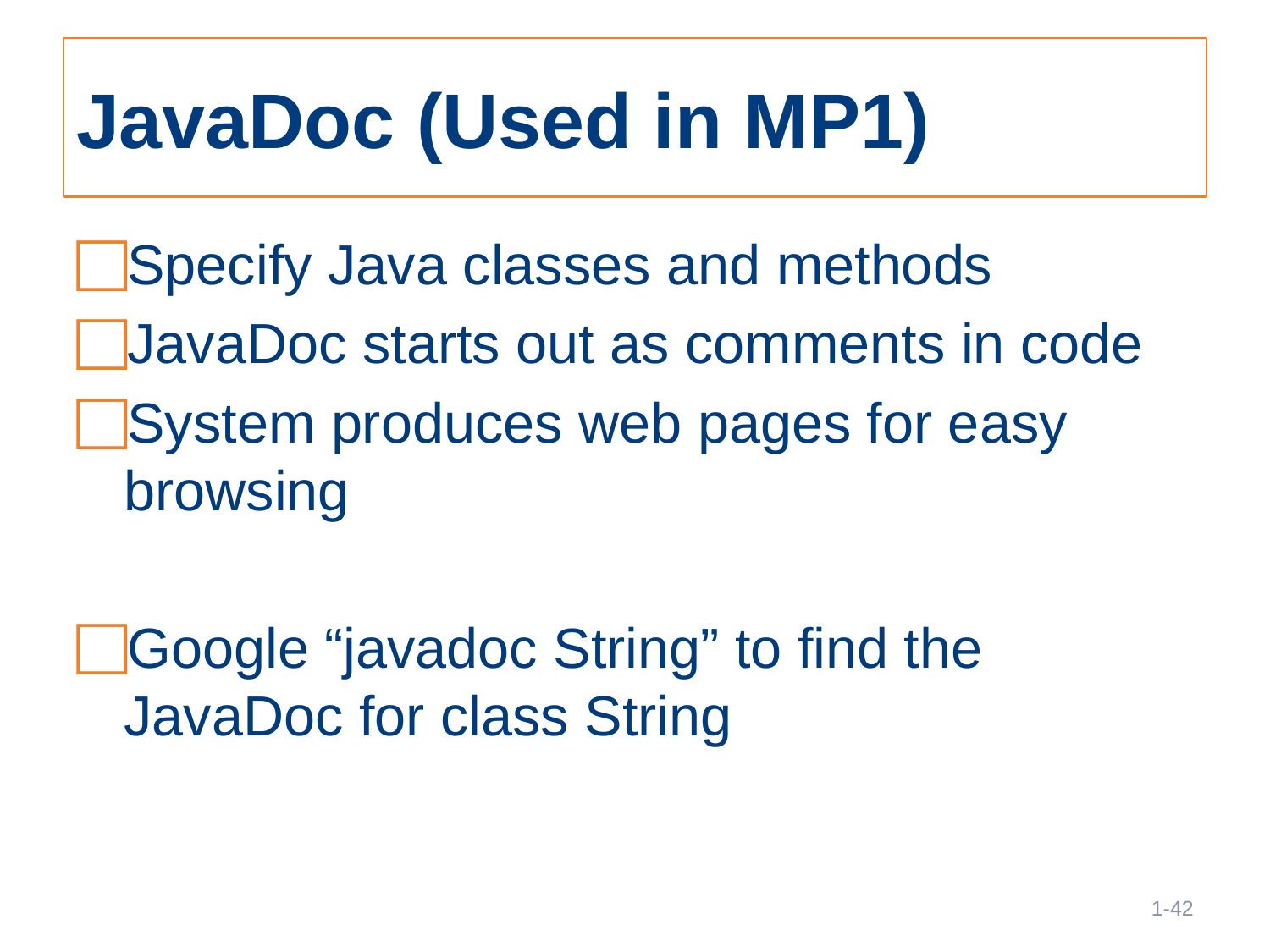

# JavaDoc (Used in MP1)
Specify Java classes and methods
JavaDoc starts out as comments in code
System produces web pages for easy browsing

Google “javadoc String” to find the JavaDoc for class String
42